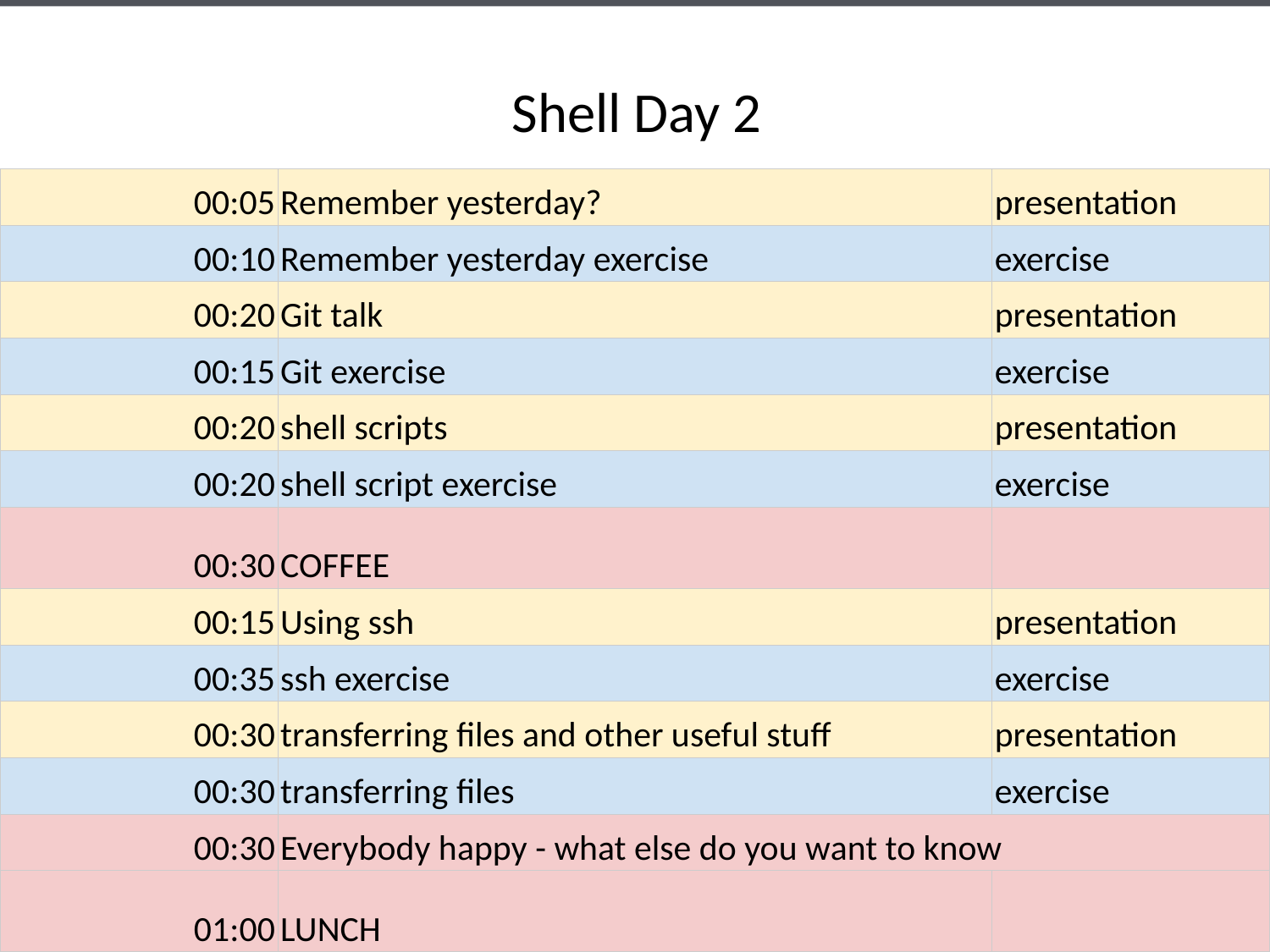

# Shell Day 2
| 00:05 | Remember yesterday? | presentation |
| --- | --- | --- |
| 00:10 | Remember yesterday exercise | exercise |
| 00:20 | Git talk | presentation |
| 00:15 | Git exercise | exercise |
| 00:20 | shell scripts | presentation |
| 00:20 | shell script exercise | exercise |
| 00:30 | COFFEE |  |
| 00:15 | Using ssh | presentation |
| 00:35 | ssh exercise | exercise |
| 00:30 | transferring files and other useful stuff | presentation |
| 00:30 | transferring files | exercise |
| 00:30 | Everybody happy - what else do you want to know |  |
| 01:00 | LUNCH |  |